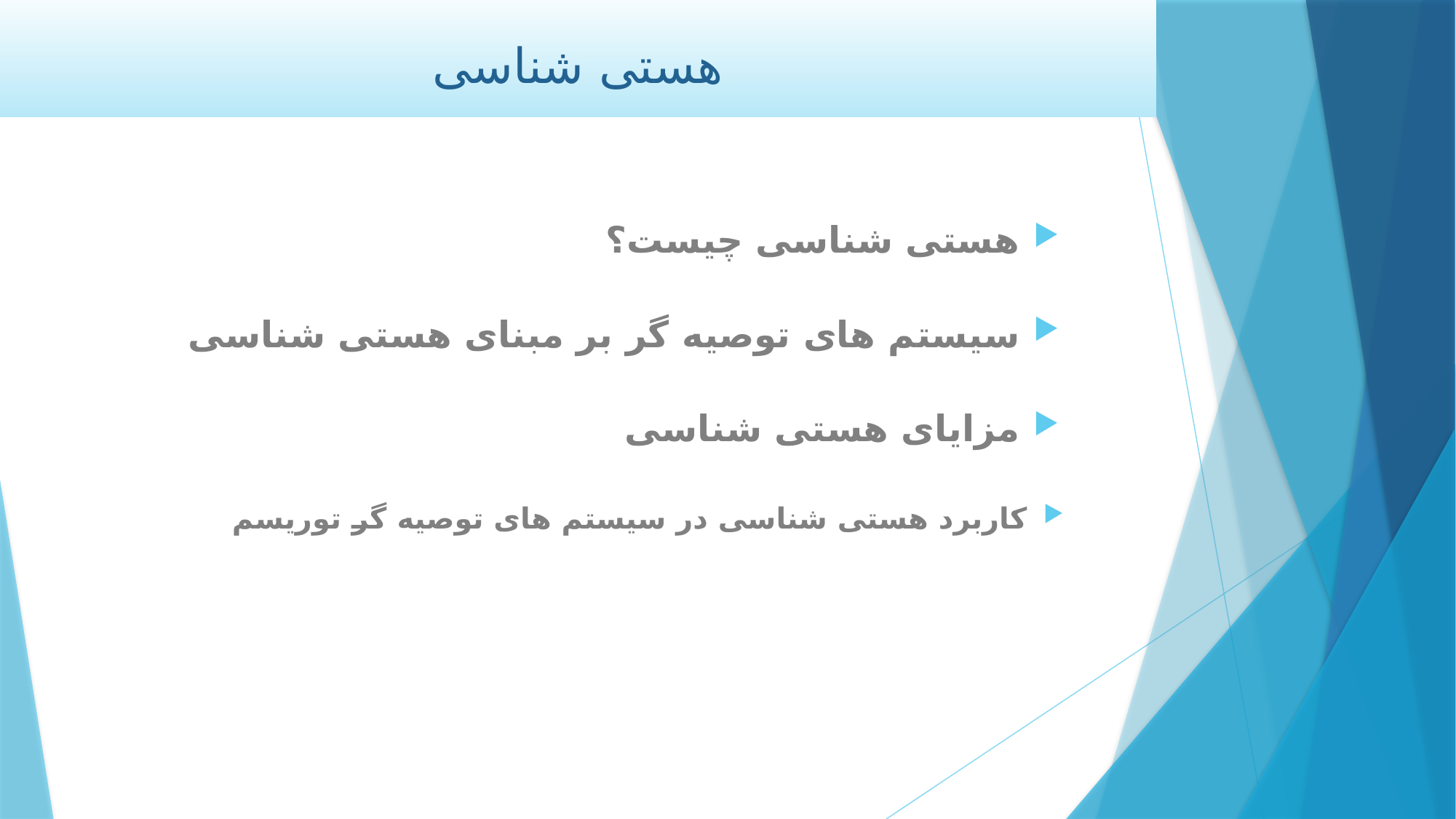

# هستی شناسی
هستی شناسی چیست؟
سیستم های توصیه گر بر مبنای هستی شناسی
مزایای هستی شناسی
کاربرد هستی شناسی در سیستم های توصیه گر توریسم